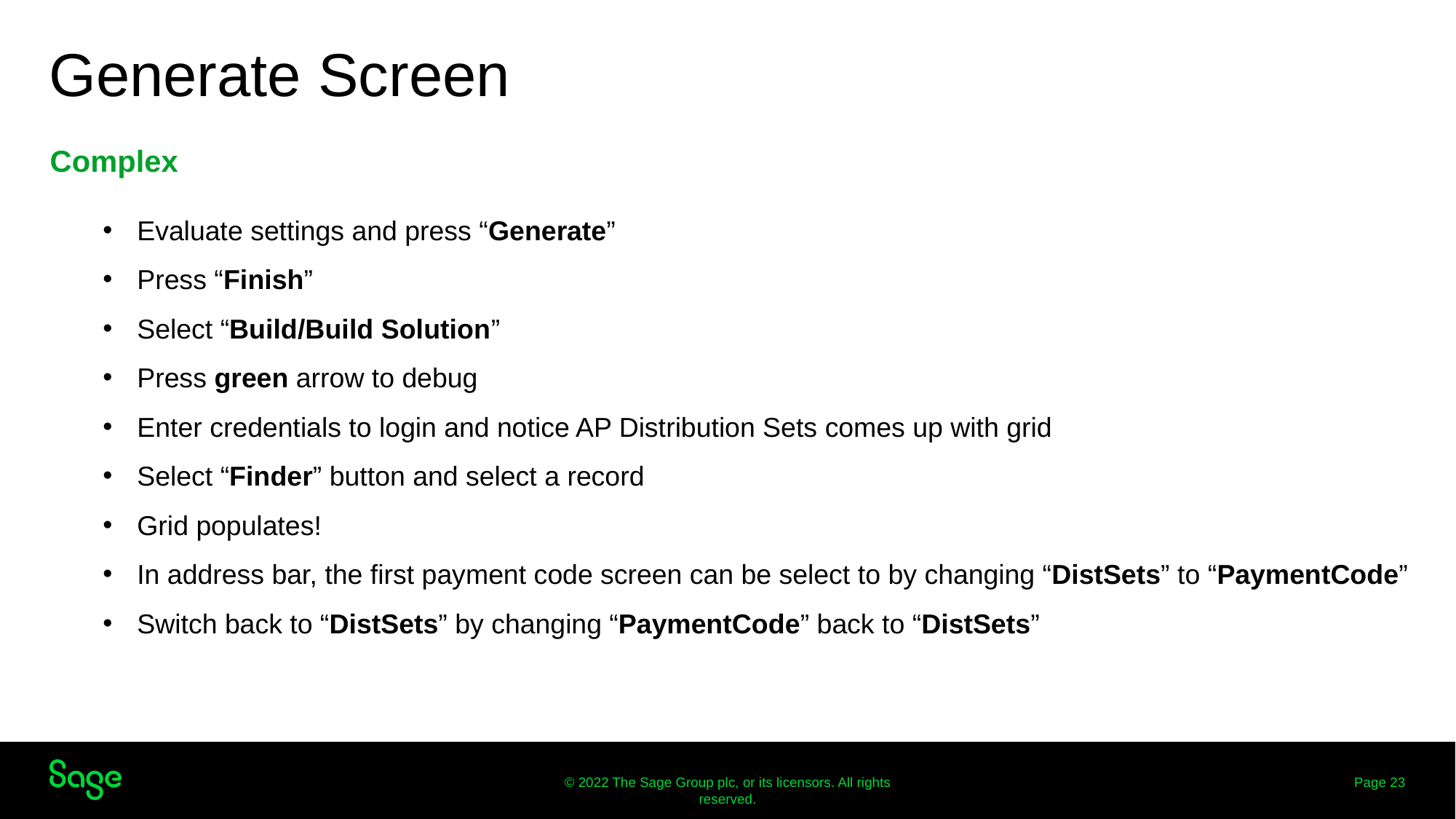

# Generate Screen
Complex
Evaluate settings and press “Generate”
Press “Finish”
Select “Build/Build Solution”
Press green arrow to debug
Enter credentials to login and notice AP Distribution Sets comes up with grid
Select “Finder” button and select a record
Grid populates!
In address bar, the first payment code screen can be select to by changing “DistSets” to “PaymentCode”
Switch back to “DistSets” by changing “PaymentCode” back to “DistSets”
Web Screens
Page 23